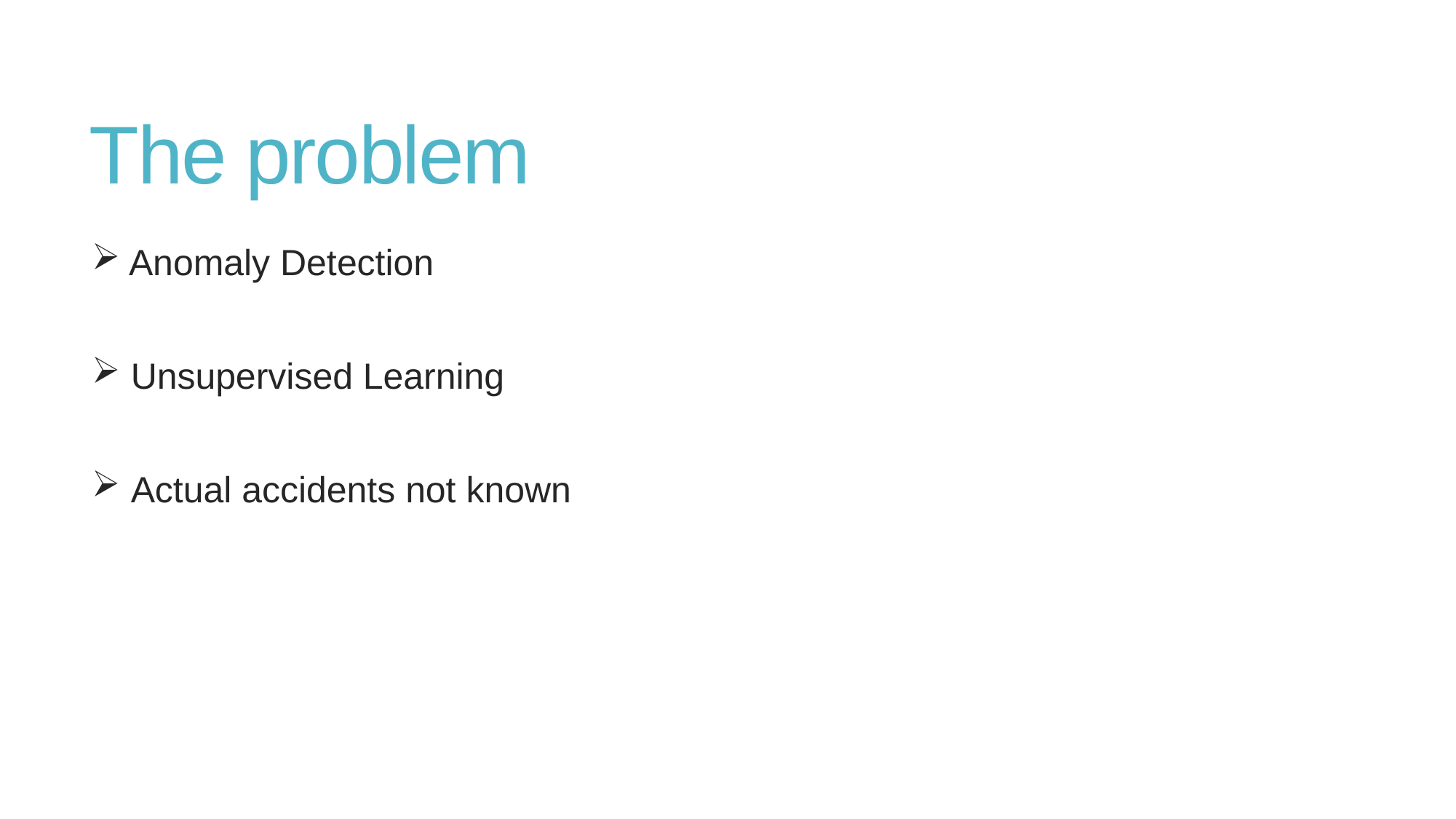

# The problem
 Anomaly Detection

 Unsupervised Learning

 Actual accidents not known